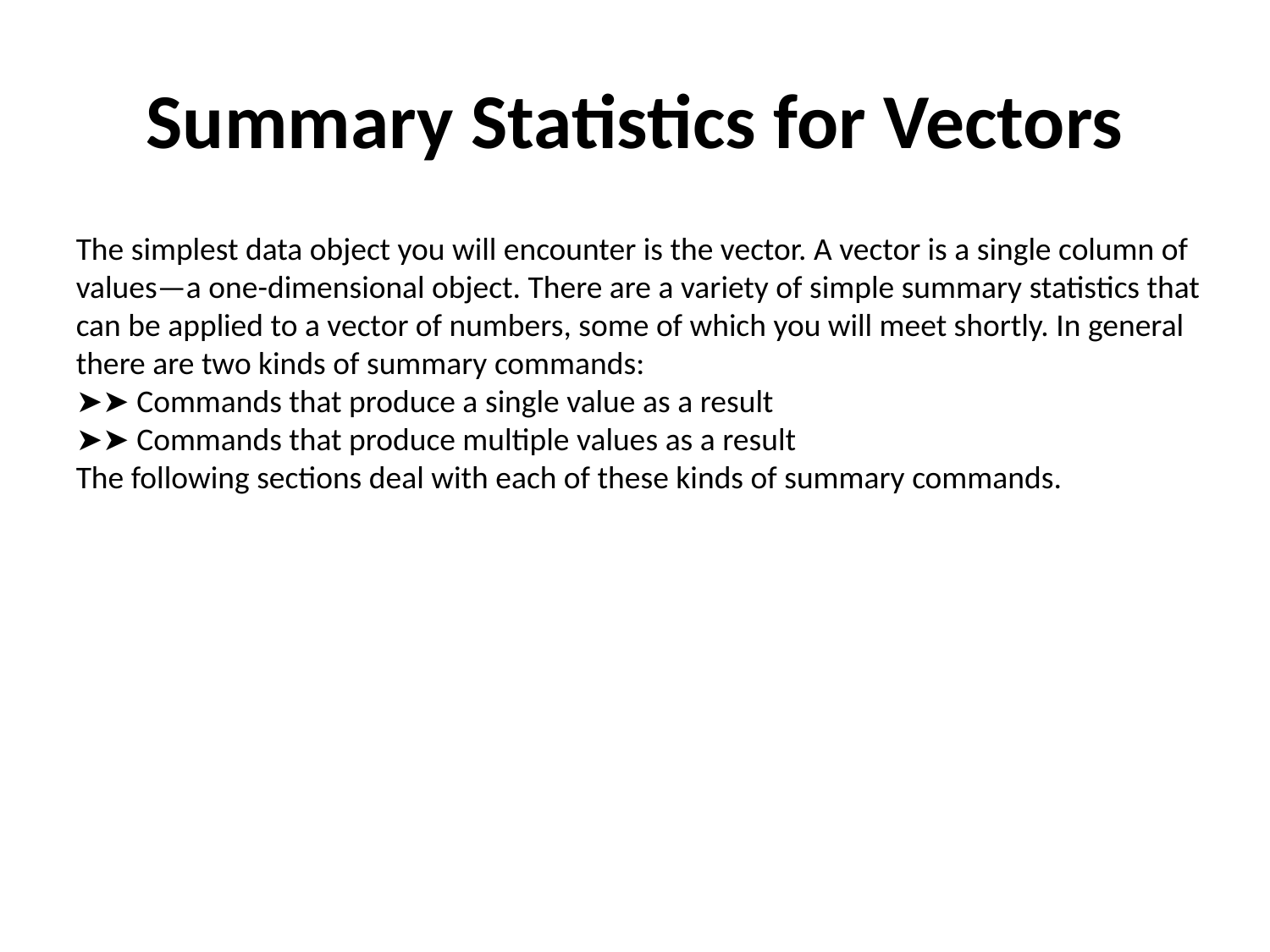

# Summary Statistics for Vectors
The simplest data object you will encounter is the vector. A vector is a single column of values—a one-dimensional object. There are a variety of simple summary statistics that can be applied to a vector of numbers, some of which you will meet shortly. In general there are two kinds of summary commands:
➤➤ Commands that produce a single value as a result
➤➤ Commands that produce multiple values as a result
The following sections deal with each of these kinds of summary commands.